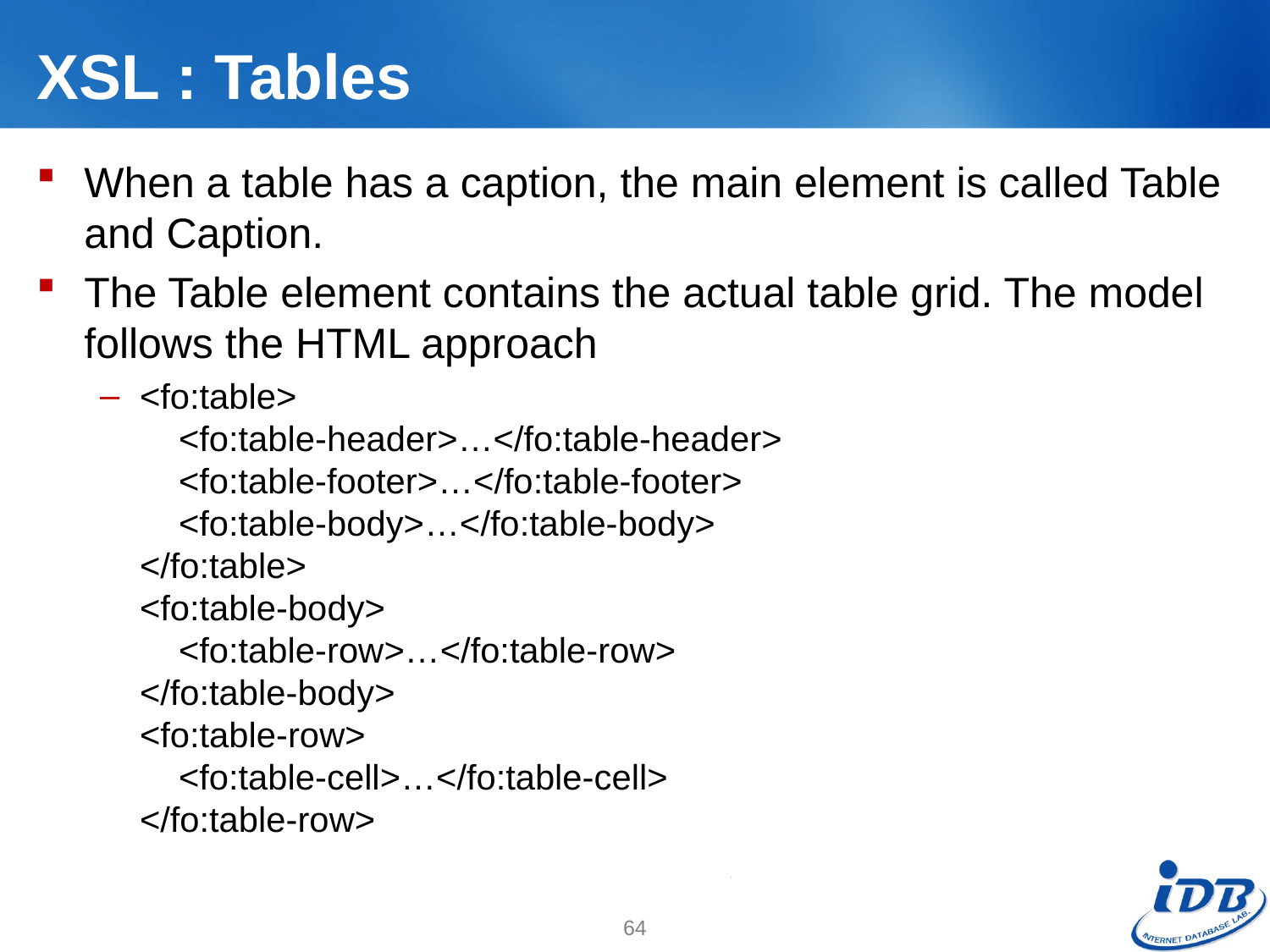

# XSL : Tables
When a table has a caption, the main element is called Table and Caption.
The Table element contains the actual table grid. The model follows the HTML approach
<fo:table>
    <fo:table-header>…</fo:table-header>
    <fo:table-footer>…</fo:table-footer>
    <fo:table-body>…</fo:table-body>
</fo:table>
<fo:table-body>
    <fo:table-row>…</fo:table-row>
</fo:table-body>
<fo:table-row>
    <fo:table-cell>…</fo:table-cell>
</fo:table-row>
64